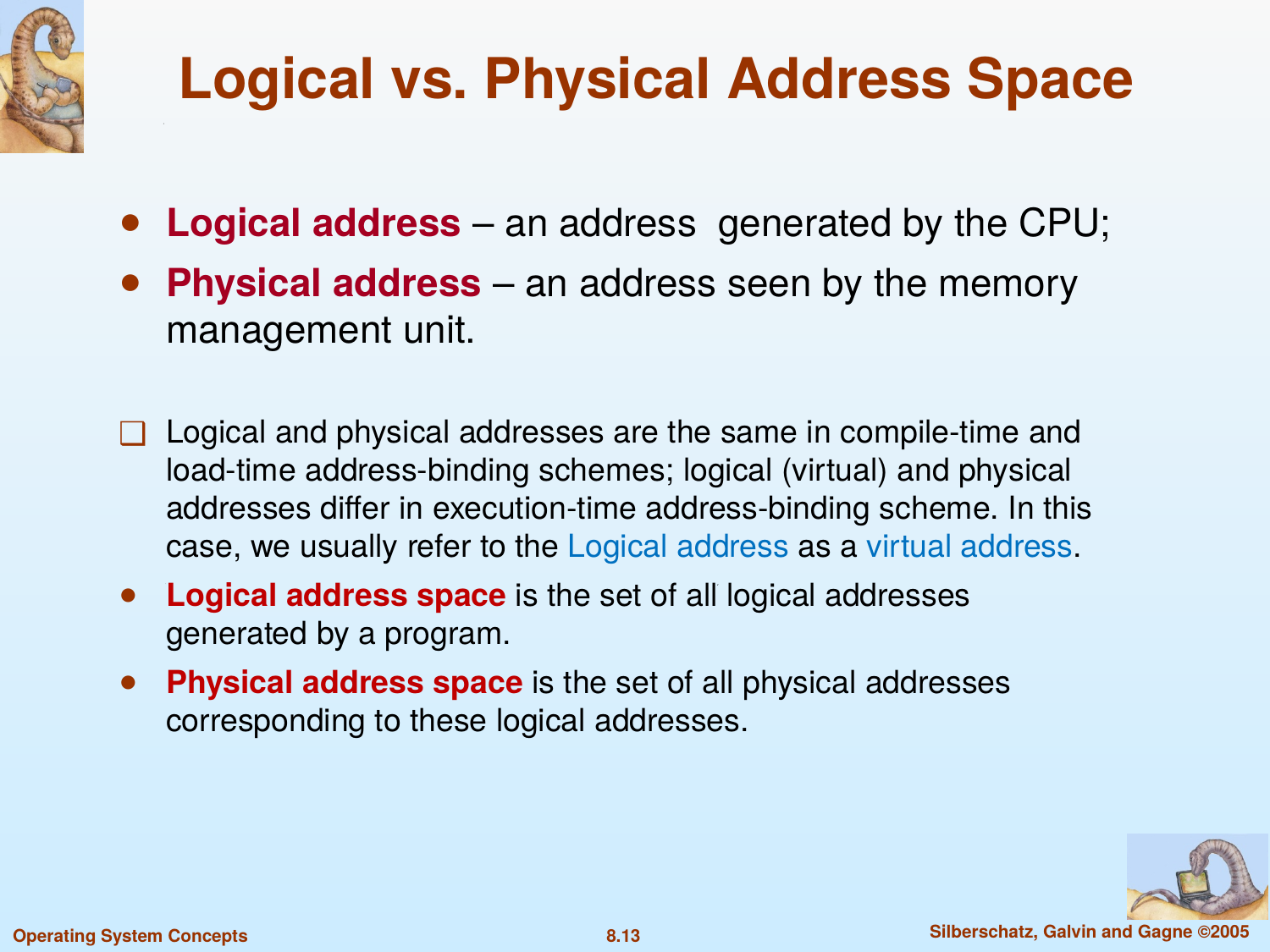

# Logical vs. Physical Address Space
Logical address – an address  generated by the CPU;
Physical address – an address seen by the memory management unit.

Logical and physical addresses are the same in compile-time and load-time address-binding schemes; logical (virtual) and physical addresses differ in execution-time address-binding scheme. In this case, we usually refer to the Logical address as a virtual address.
Logical address space is the set of all logical addresses generated by a program.
Physical address space is the set of all physical addresses corresponding to these logical addresses.